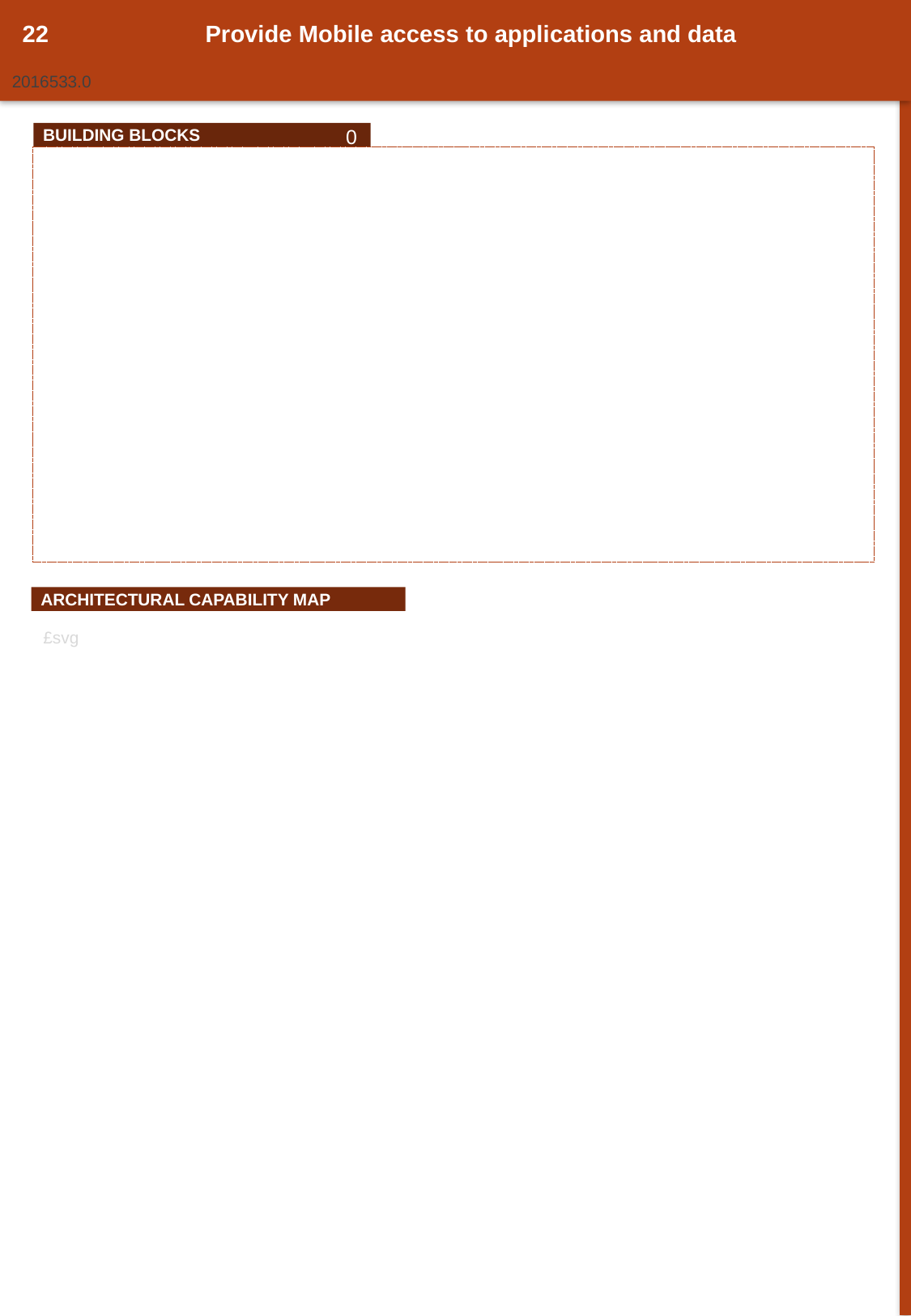

22
Provide Mobile access to applications and data
2016533.0
0
BUILDING BLOCKS

ARCHITECTURAL CAPABILITY MAP
£svg